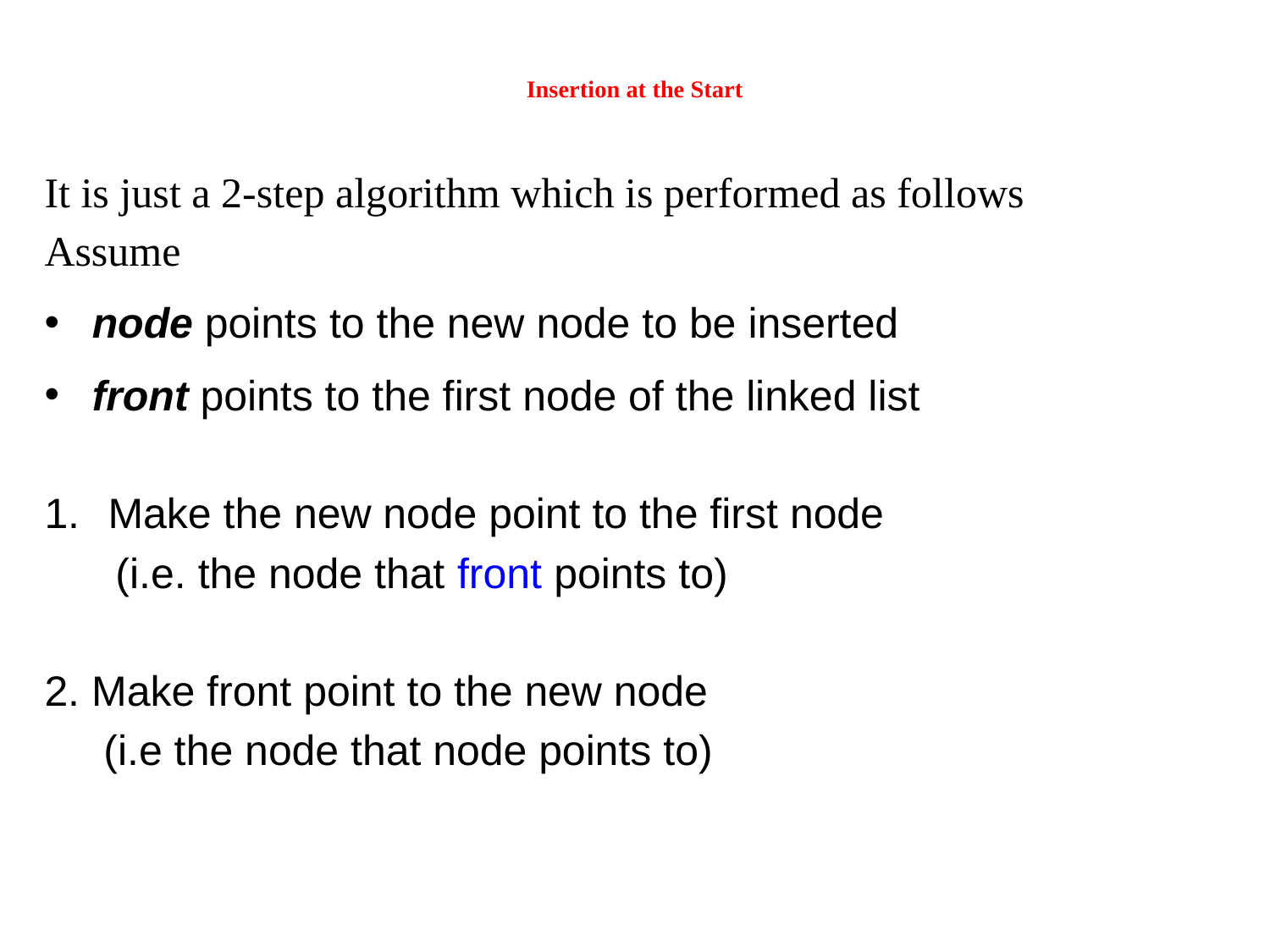

# Insertion at the Start
It is just a 2-step algorithm which is performed as follows
Assume
node points to the new node to be inserted
front points to the first node of the linked list

Make the new node point to the first node
      (i.e. the node that front points to)

2. Make front point to the new node
     (i.e the node that node points to)